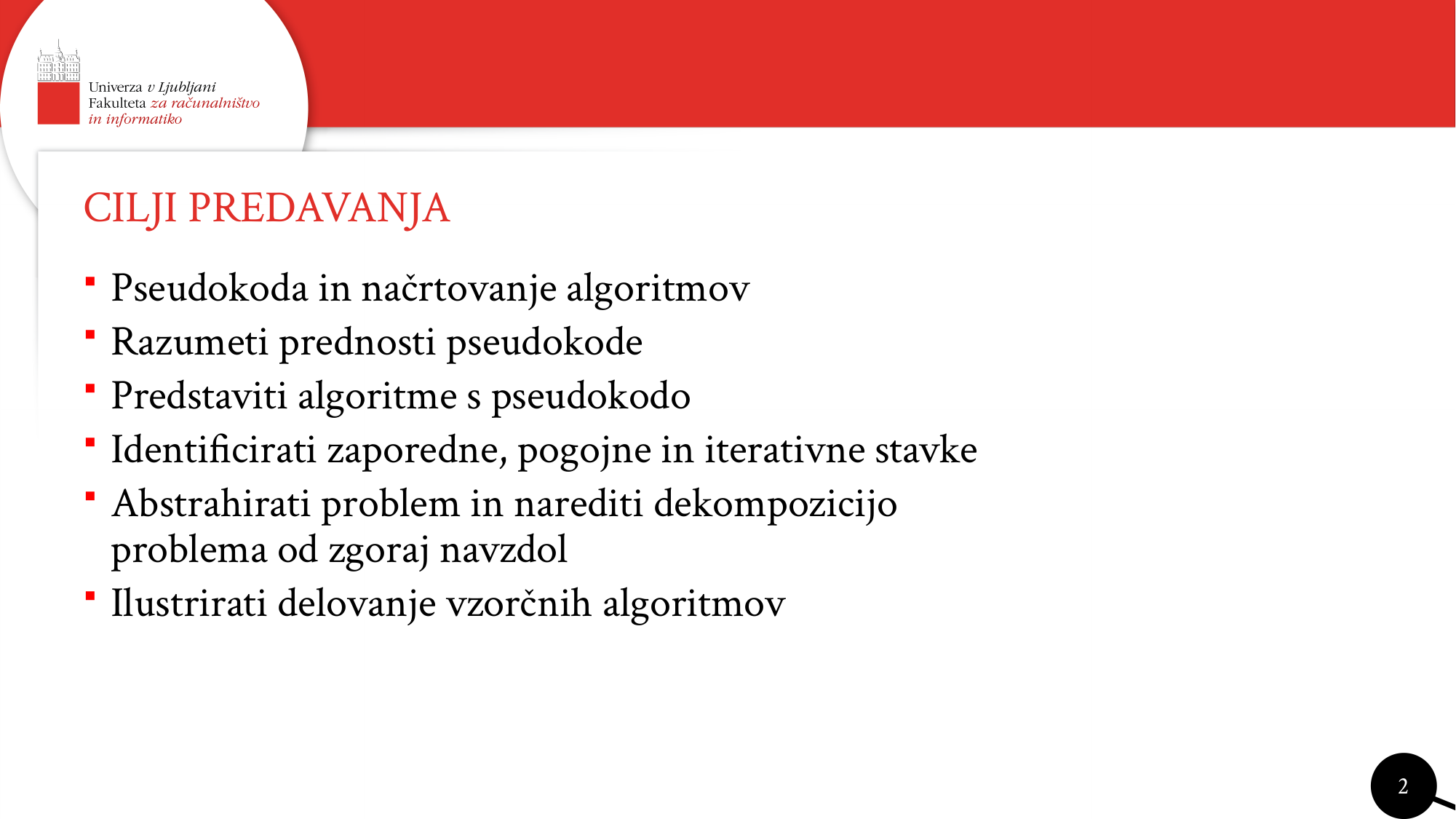

# CILJI PREDAVANJA
Pseudokoda in načrtovanje algoritmov
Razumeti prednosti pseudokode
Predstaviti algoritme s pseudokodo
Identificirati zaporedne, pogojne in iterativne stavke
Abstrahirati problem in narediti dekompozicijo problema od zgoraj navzdol
Ilustrirati delovanje vzorčnih algoritmov
2